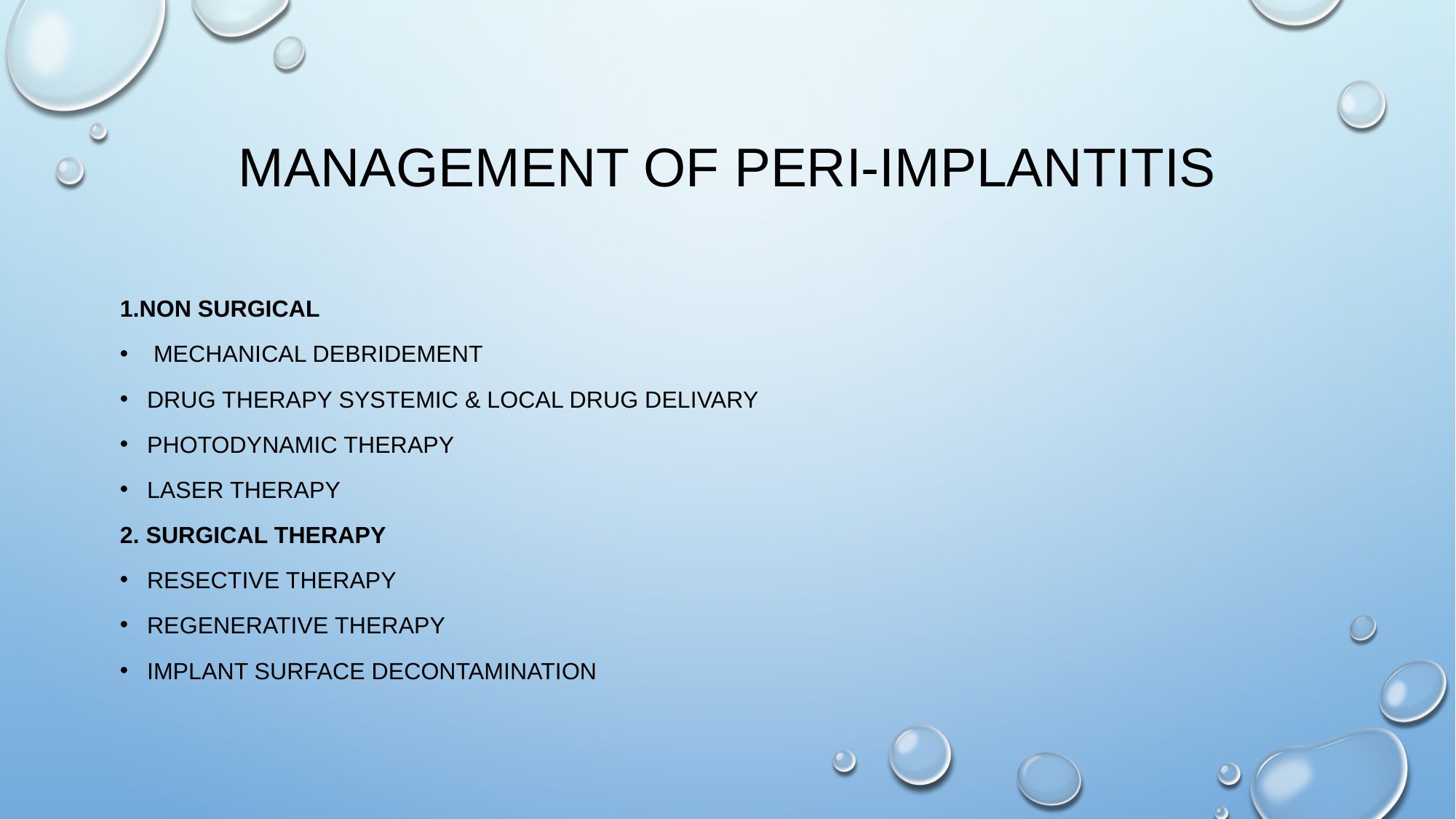

# MANAGEMENT OF PERI-IMPLANTITIS
1.NON SURGICAL
 MECHANICAL DEBRIDEMENT
DRUG THERAPY SYSTEMIC & LOCAL DRUG DELIVARY
PHOTODYNAMIC THERAPY
LASER THERAPY
2. SURGICAL THERAPY
RESECTIVE THERAPY
REGENERATIVE THERAPY
IMPLANT SURFACE DECONTAMINATION